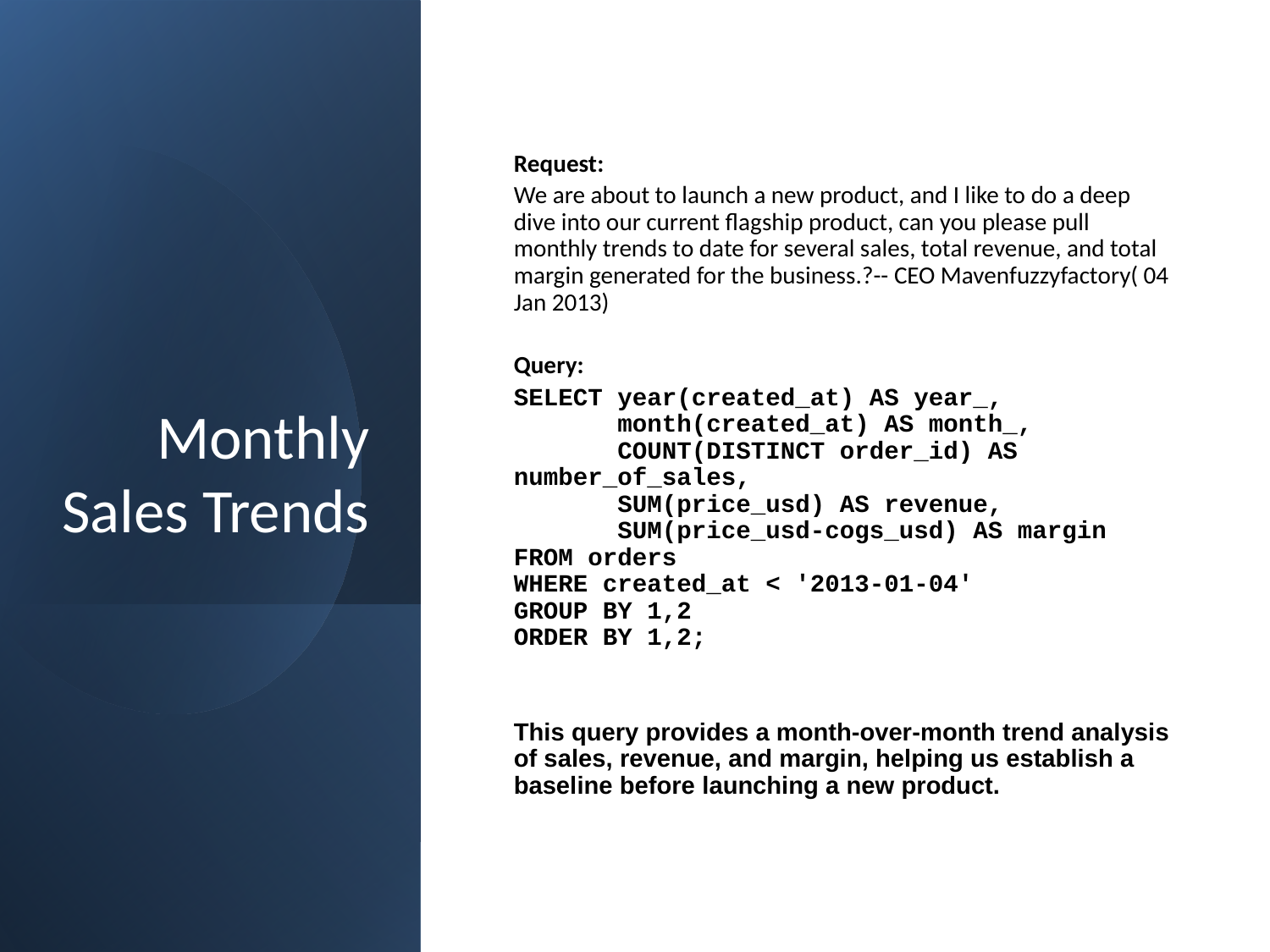

# Monthly Sales Trends
Request:
We are about to launch a new product, and I like to do a deep  dive into our current flagship product, can you please pull monthly trends to date for several sales, total revenue, and total margin generated for the business.?-- CEO Mavenfuzzyfactory( 04 Jan 2013)

Query:
SELECT year(created_at) AS year_,
       month(created_at) AS month_,
       COUNT(DISTINCT order_id) AS number_of_sales,
       SUM(price_usd) AS revenue,
       SUM(price_usd-cogs_usd) AS margin
FROM orders
WHERE created_at < '2013-01-04'
GROUP BY 1,2
ORDER BY 1,2;

This query provides a month-over-month trend analysis of sales, revenue, and margin, helping us establish a baseline before launching a new product.